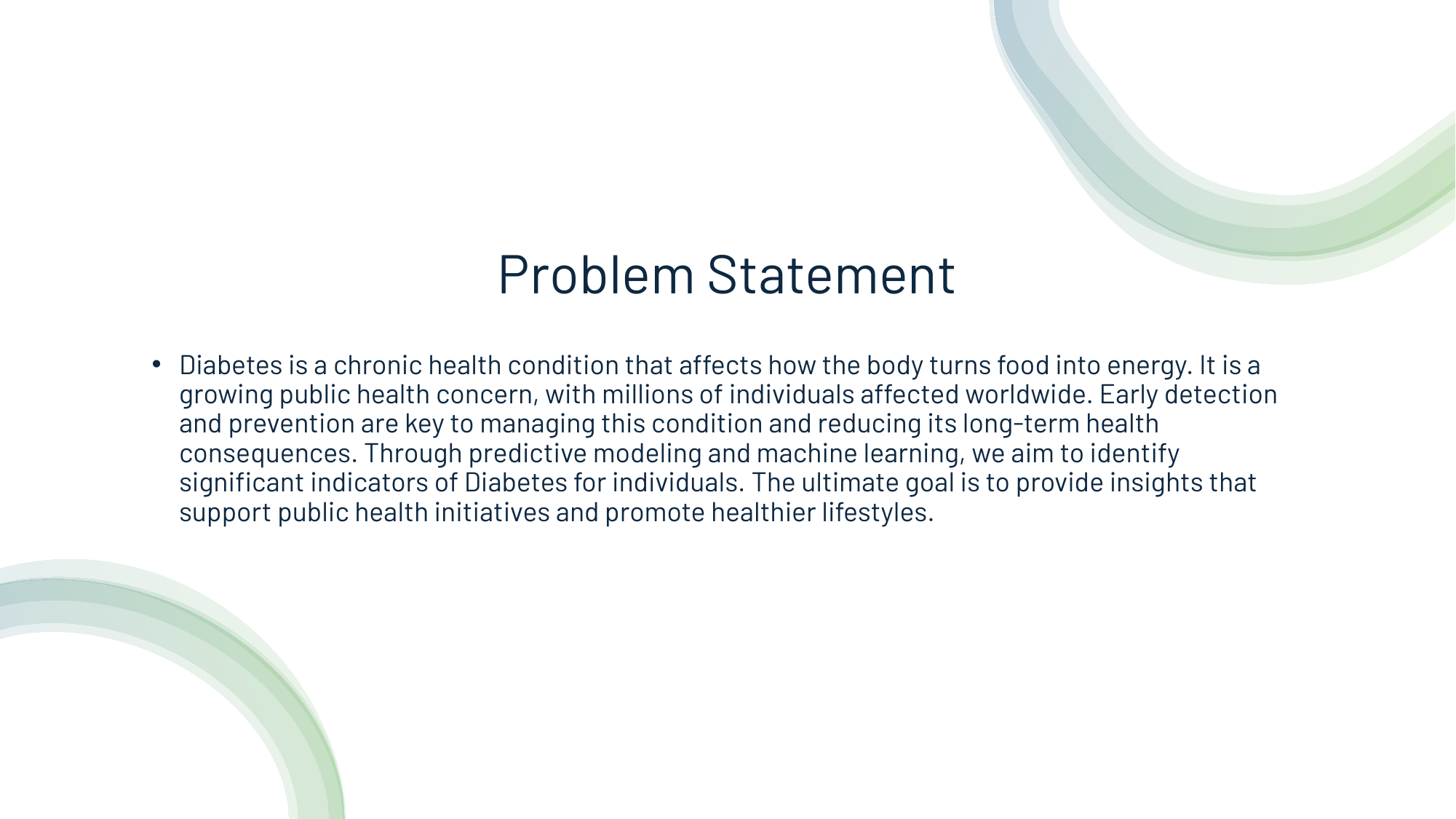

# Problem Statement
Diabetes is a chronic health condition that affects how the body turns food into energy. It is a growing public health concern, with millions of individuals affected worldwide. Early detection and prevention are key to managing this condition and reducing its long-term health consequences. Through predictive modeling and machine learning, we aim to identify significant indicators of Diabetes for individuals. The ultimate goal is to provide insights that support public health initiatives and promote healthier lifestyles.